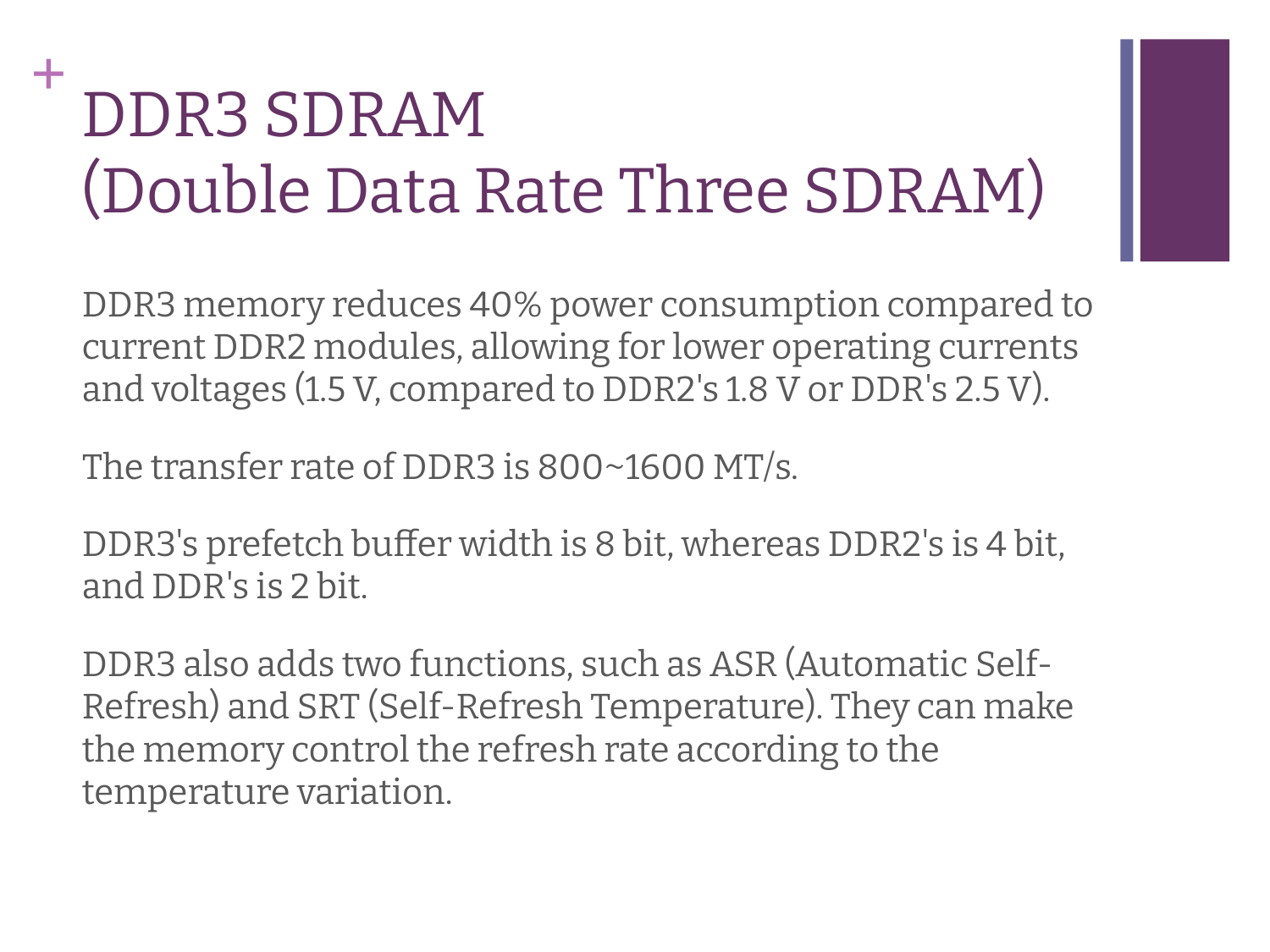

# DDR3 SDRAM (Double Data Rate Three SDRAM)
DDR3 memory reduces 40% power consumption compared to current DDR2 modules, allowing for lower operating currents and voltages (1.5 V, compared to DDR2's 1.8 V or DDR's 2.5 V).
The transfer rate of DDR3 is 800~1600 MT/s.
DDR3's prefetch buffer width is 8 bit, whereas DDR2's is 4 bit, and DDR's is 2 bit.
DDR3 also adds two functions, such as ASR (Automatic Self-Refresh) and SRT (Self-Refresh Temperature). They can make the memory control the refresh rate according to the temperature variation.